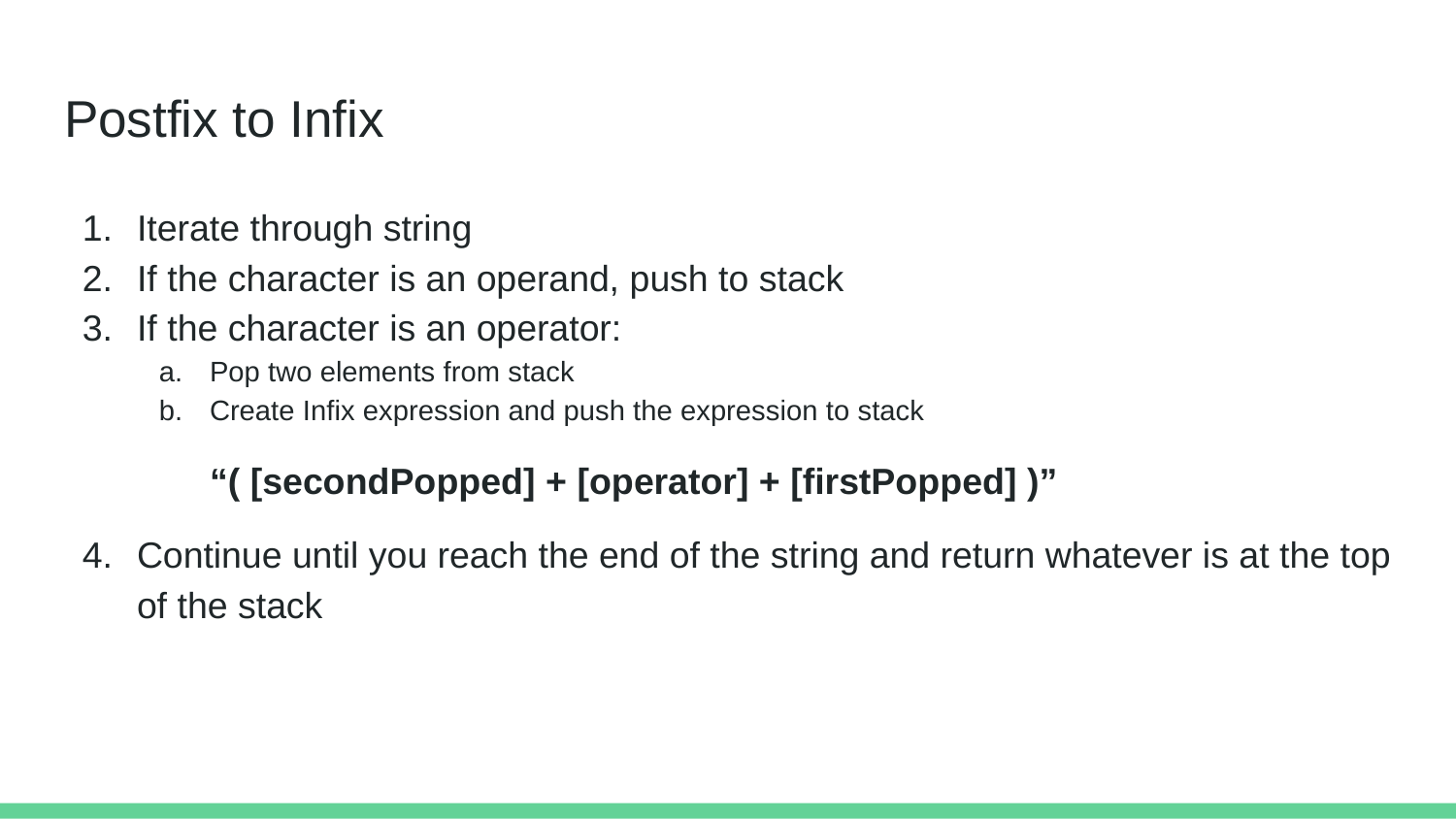

# Postfix to Infix
Iterate through string
If the character is an operand, push to stack
If the character is an operator:
Pop two elements from stack
Create Infix expression and push the expression to stack
	“( [secondPopped] + [operator] + [firstPopped] )”
Continue until you reach the end of the string and return whatever is at the top of the stack